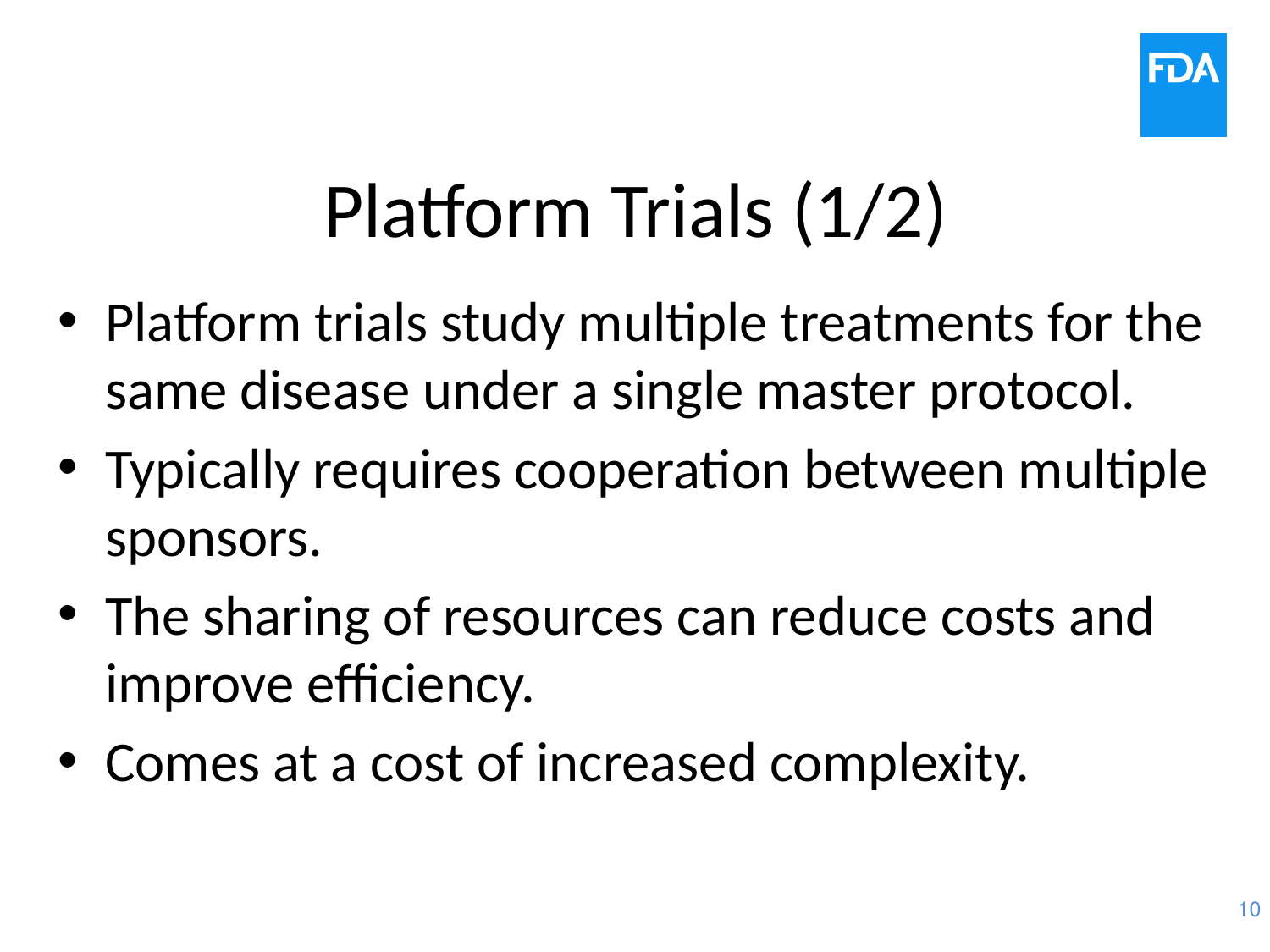

# Platform Trials (1/2)
Platform trials study multiple treatments for the same disease under a single master protocol.
Typically requires cooperation between multiple sponsors.
The sharing of resources can reduce costs and improve efficiency.
Comes at a cost of increased complexity.